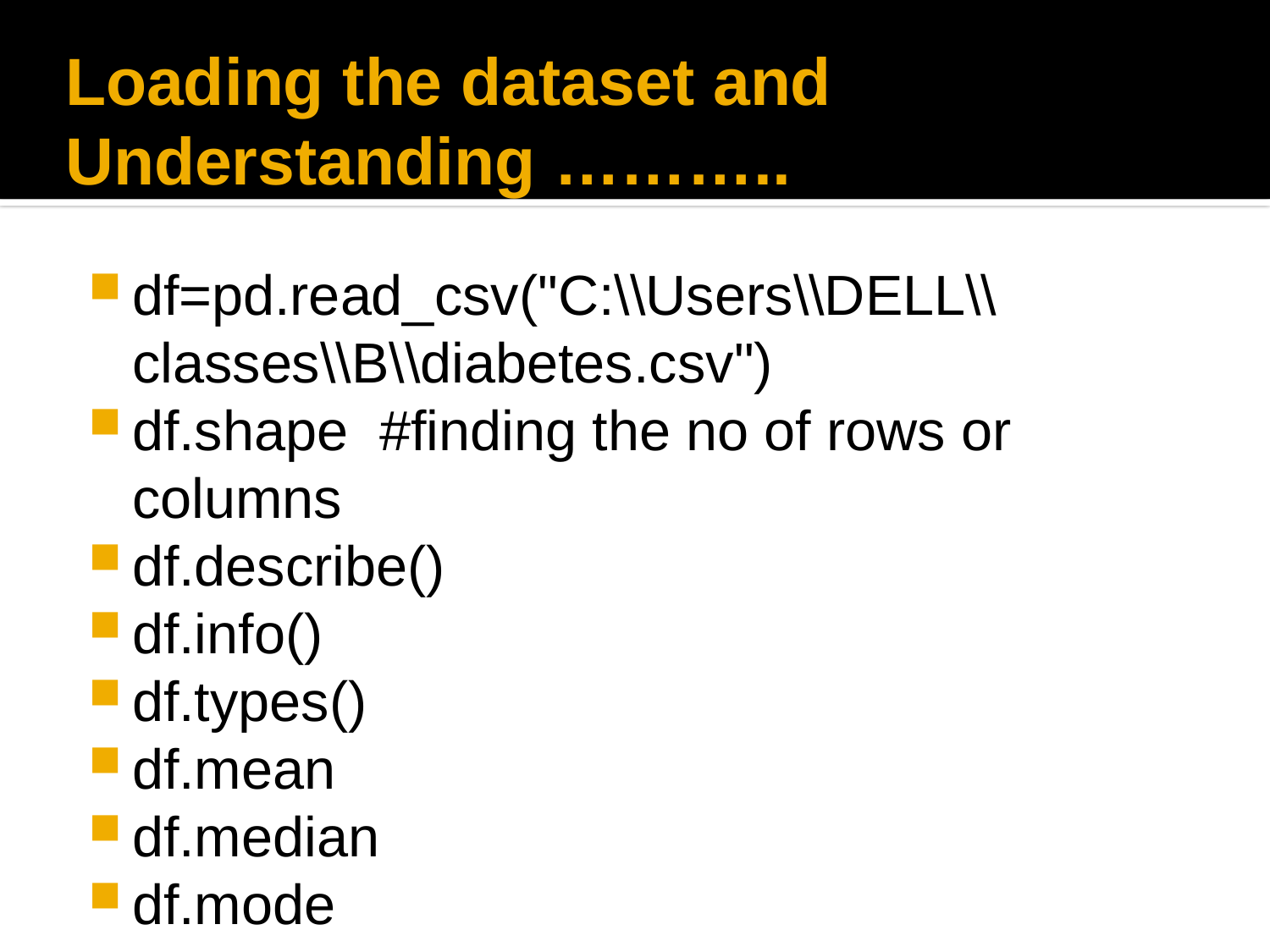

# Loading the dataset and Understanding ………..
df=pd.read_csv("C:\\Users\\DELL\\classes\\B\\diabetes.csv")
df.shape  #finding the no of rows or columns
df.describe()
df.info()
df.types()
df.mean
df.median
df.mode